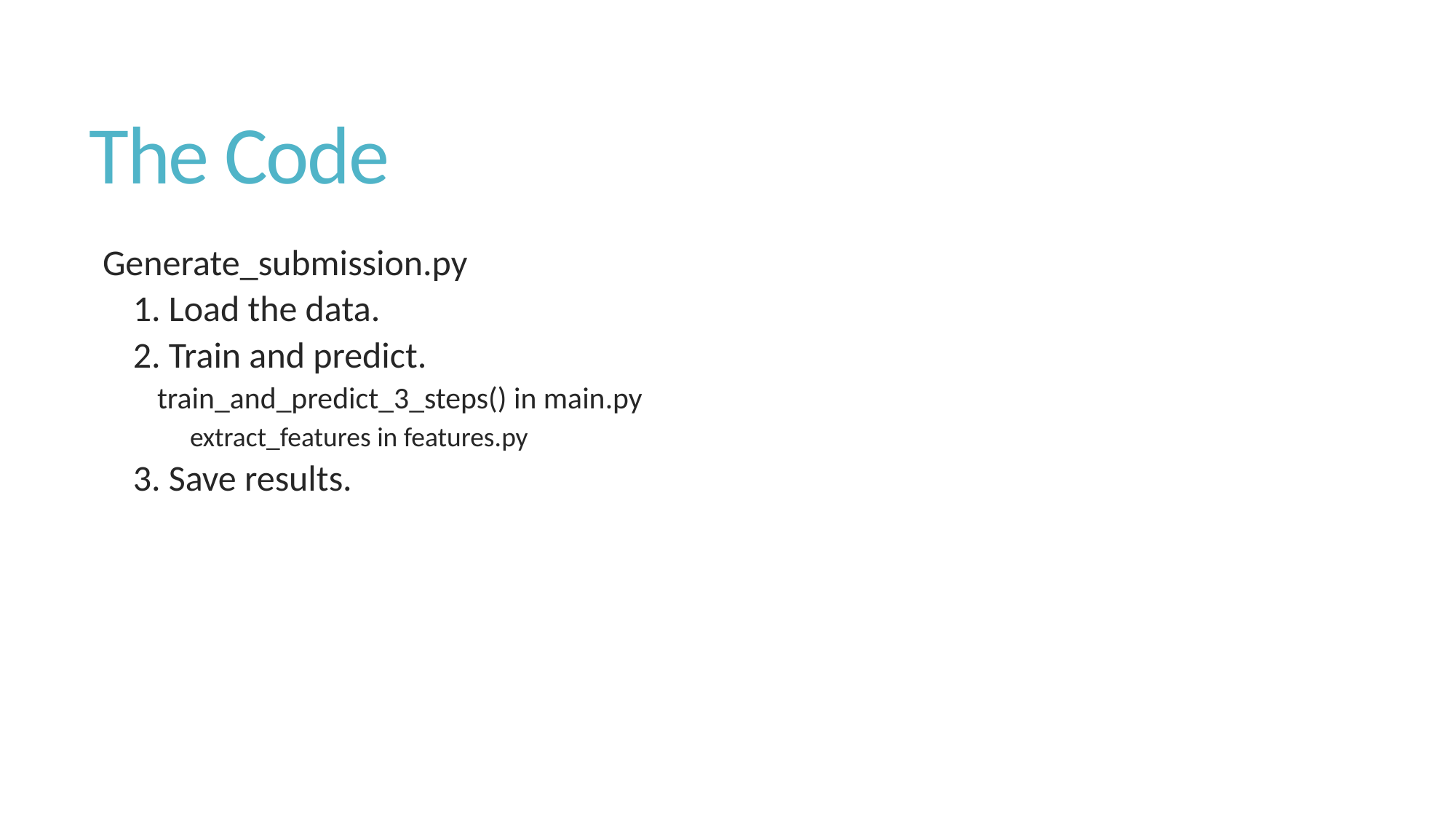

# The Code
Generate_submission.py
1. Load the data.
2. Train and predict.
train_and_predict_3_steps() in main.py
extract_features in features.py
3. Save results.